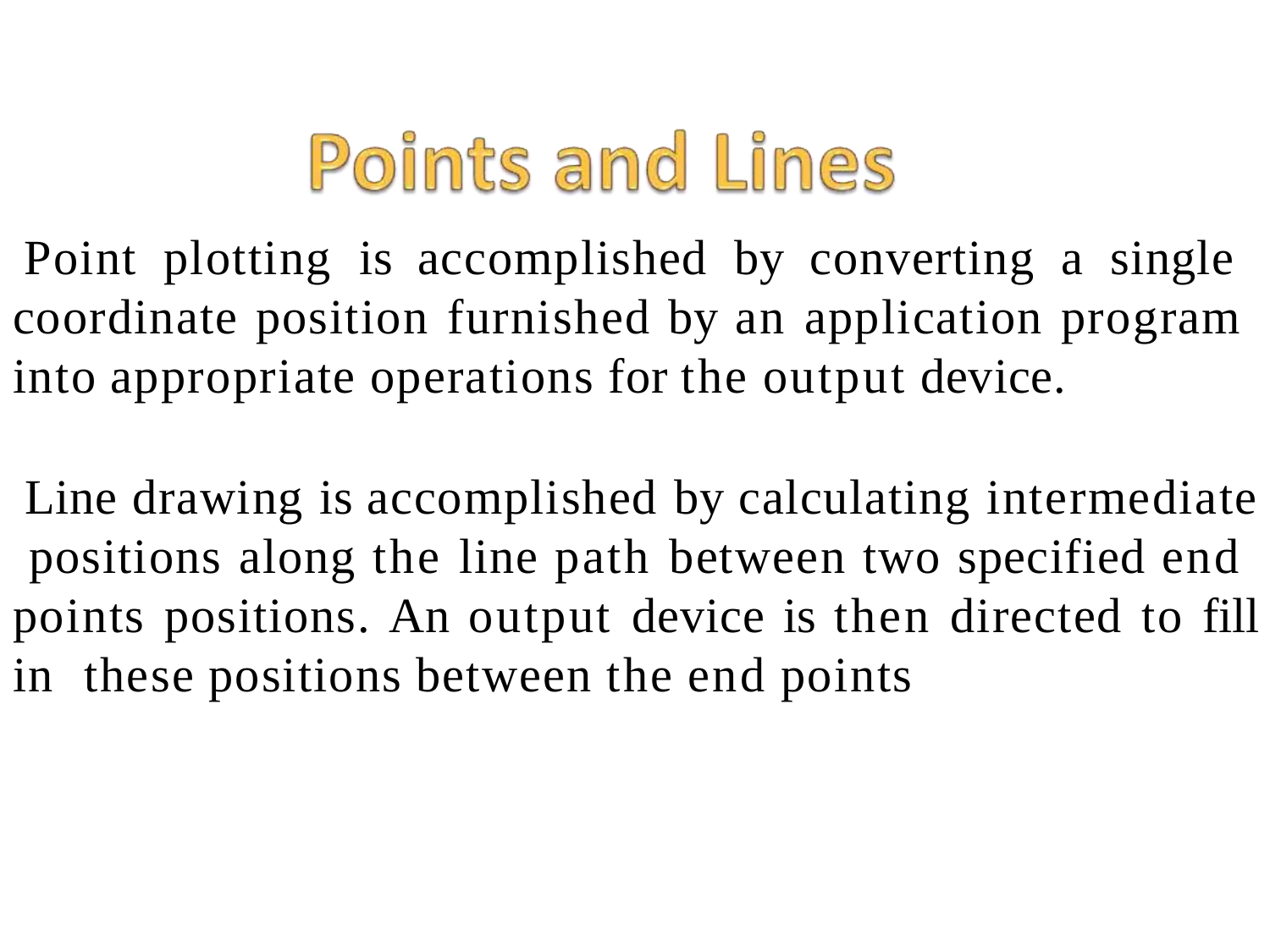

Point plotting is accomplished by converting a single  coordinate position furnished by an application program  into appropriate operations for the output device.

Line drawing is accomplished by calculating intermediate  positions along the line path between two specified end  points positions. An output device is then directed to fill in  these positions between the end points